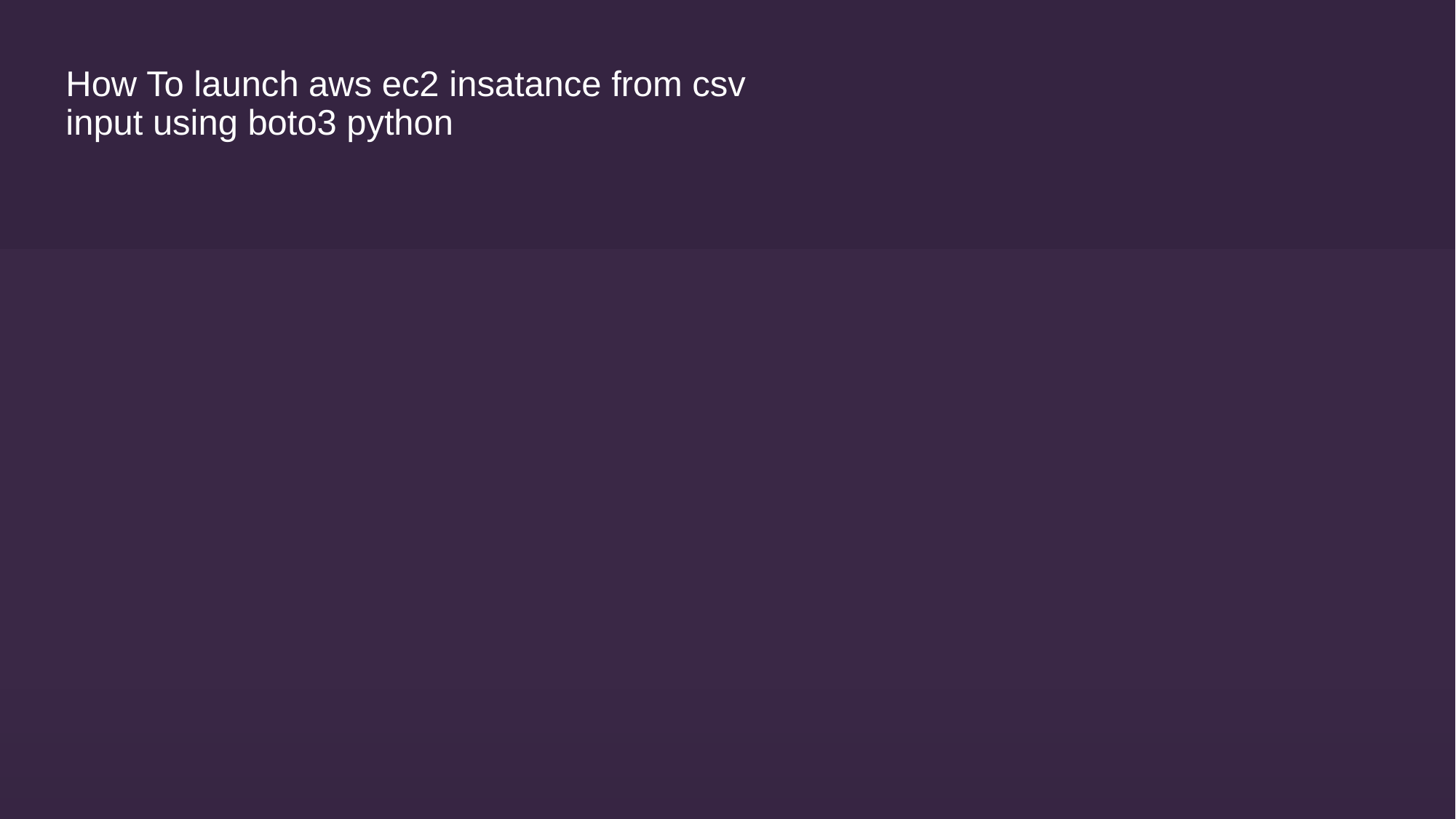

# How To launch aws ec2 insatance from csv input using boto3 python